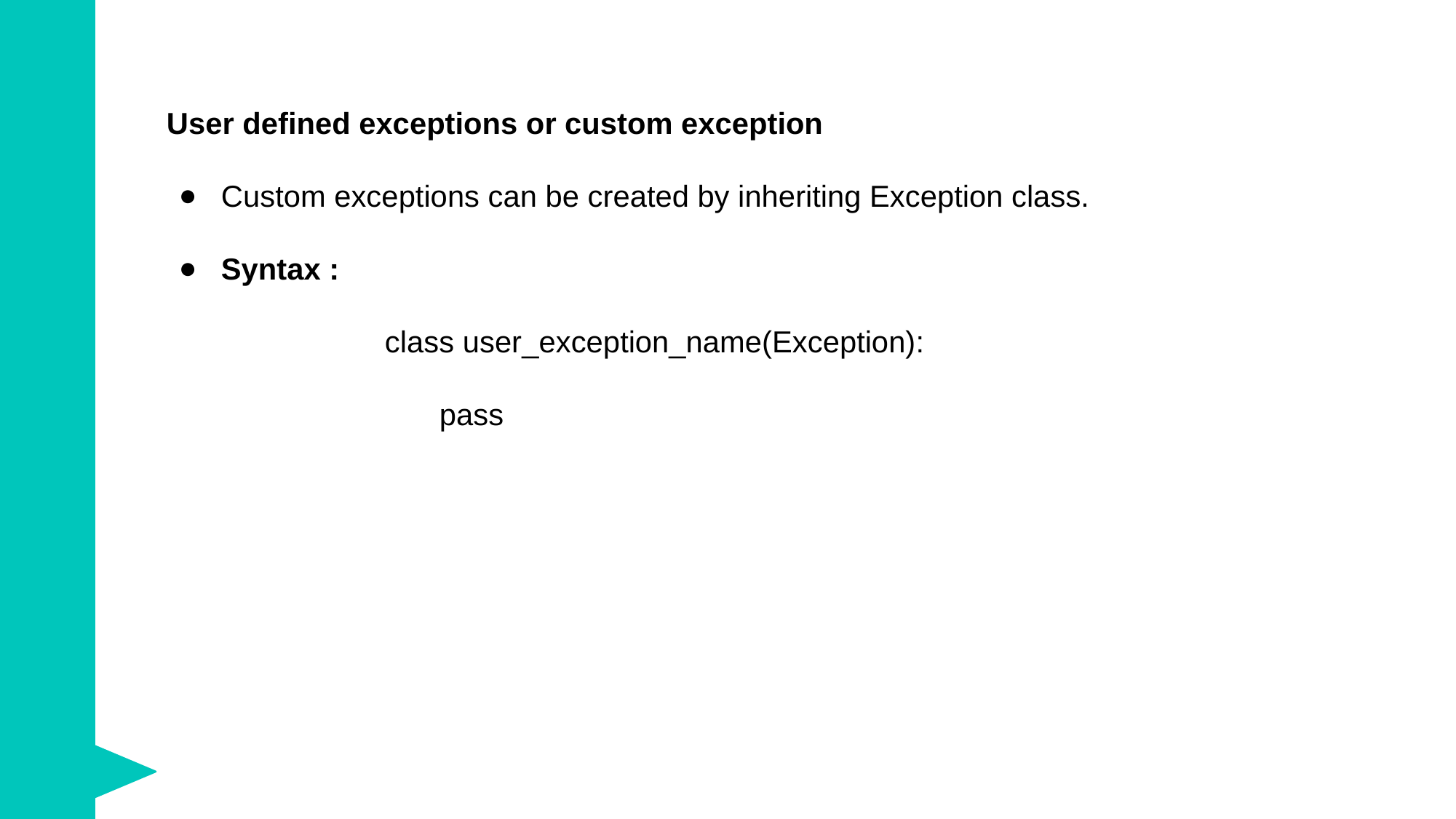

User defined exceptions or custom exception
Custom exceptions can be created by inheriting Exception class.
Syntax :
class user_exception_name(Exception):
	pass